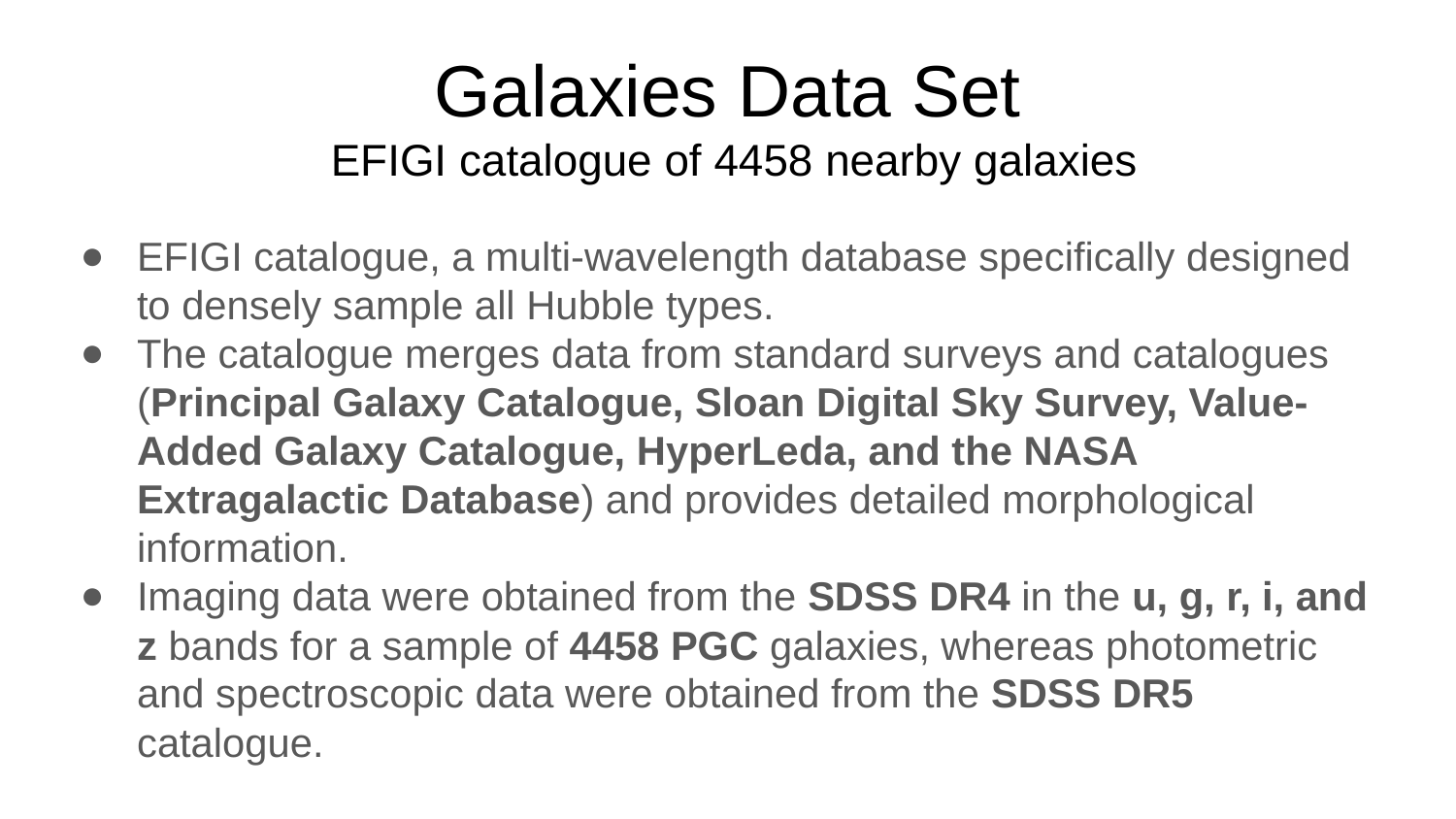

# Galaxies Data Set
 EFIGI catalogue of 4458 nearby galaxies

EFIGI catalogue, a multi-wavelength database specifically designed to densely sample all Hubble types.
The catalogue merges data from standard surveys and catalogues (Principal Galaxy Catalogue, Sloan Digital Sky Survey, Value-Added Galaxy Catalogue, HyperLeda, and the NASA Extragalactic Database) and provides detailed morphological information.
Imaging data were obtained from the SDSS DR4 in the u, g, r, i, and z bands for a sample of 4458 PGC galaxies, whereas photometric and spectroscopic data were obtained from the SDSS DR5 catalogue.